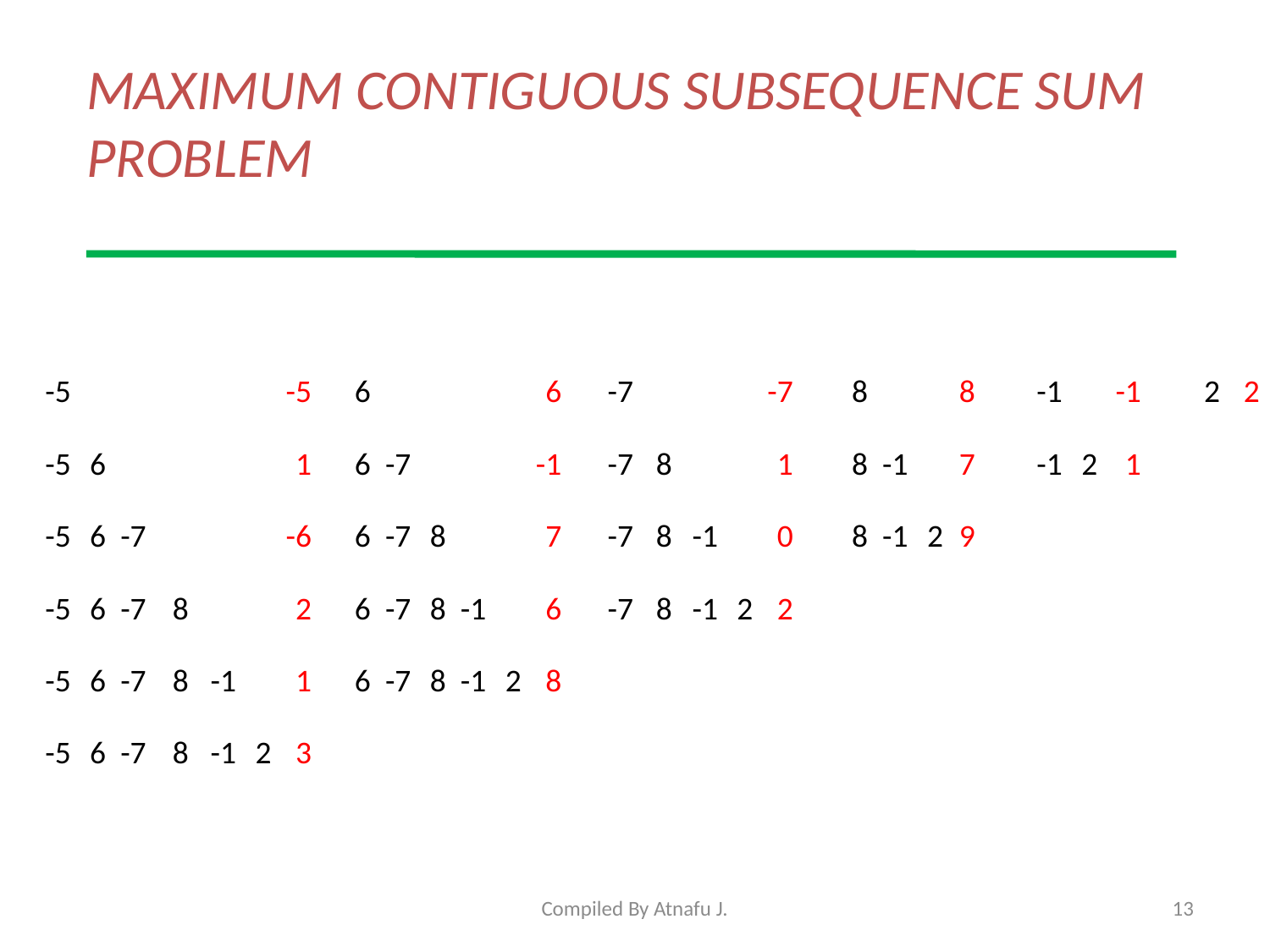

# MAXIMUM CONTIGUOUS SUBSEQUENCE SUM PROBLEM

| -5 |  |  |  |  |  | -5 |  | 6 |  |  |  |  | 6 |  | -7 |  |  |  | -7 |  | 8 |  |  | 8 |  | -1 |  | -1 |  | 2 | 2 |
| --- | --- | --- | --- | --- | --- | --- | --- | --- | --- | --- | --- | --- | --- | --- | --- | --- | --- | --- | --- | --- | --- | --- | --- | --- | --- | --- | --- | --- | --- | --- | --- |
| -5 | 6 |  |  |  |  | 1 |  | 6 | -7 |  |  |  | -1 |  | -7 | 8 |  |  | 1 |  | 8 | -1 |  | 7 |  | -1 | 2 | 1 |  |  |  |
| -5 | 6 | -7 |  |  |  | -6 |  | 6 | -7 | 8 |  |  | 7 |  | -7 | 8 | -1 |  | 0 |  | 8 | -1 | 2 | 9 |  |  |  |  |  |  |  |
| -5 | 6 | -7 | 8 |  |  | 2 |  | 6 | -7 | 8 | -1 |  | 6 |  | -7 | 8 | -1 | 2 | 2 |  |  |  |  |  |  |  |  |  |  |  |  |
| -5 | 6 | -7 | 8 | -1 |  | 1 |  | 6 | -7 | 8 | -1 | 2 | 8 |  |  |  |  |  |  |  |  |  |  |  |  |  |  |  |  |  |  |
| -5 | 6 | -7 | 8 | -1 | 2 | 3 |  |  |  |  |  |  |  |  |  |  |  |  |  |  |  |  |  |  |  |  |  |  |  |  |  |
Compiled By Atnafu J.
13